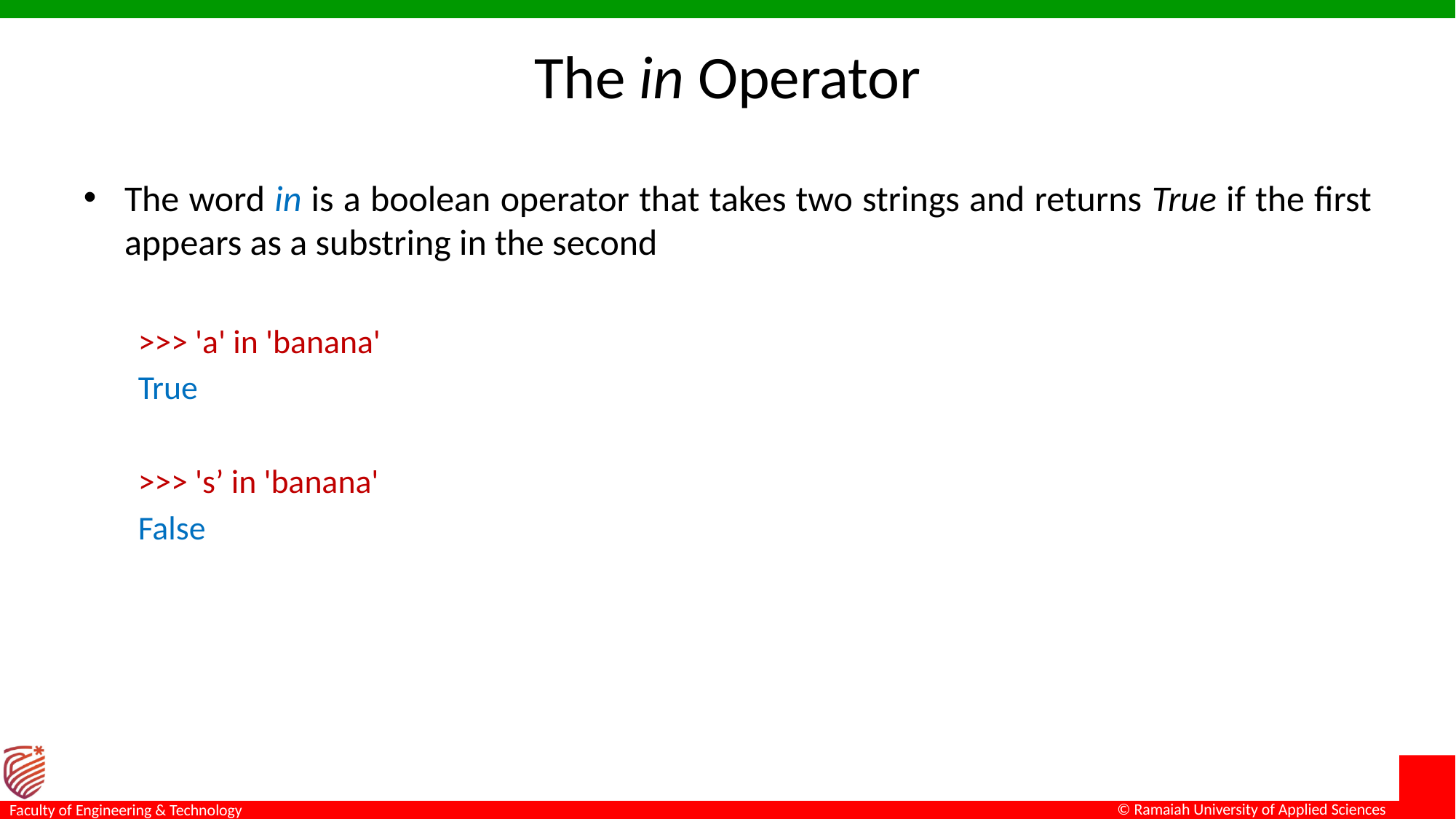

# The in Operator
The word in is a boolean operator that takes two strings and returns True if the first appears as a substring in the second

>>> 'a' in 'banana'
True

>>> 's’ in 'banana'
False